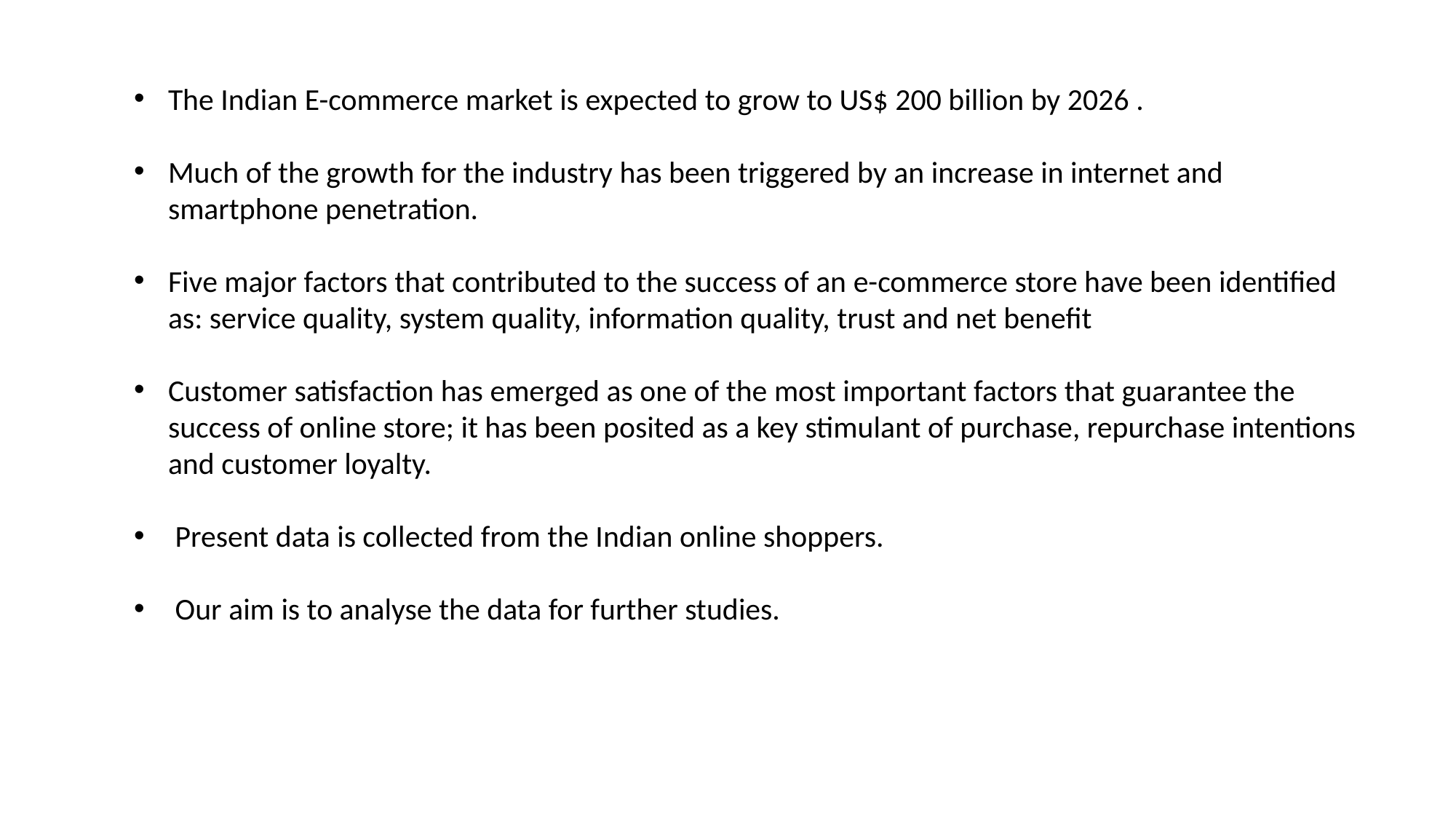

The Indian E-commerce market is expected to grow to US$ 200 billion by 2026 .

Much of the growth for the industry has been triggered by an increase in internet and smartphone penetration.

Five major factors that contributed to the success of an e-commerce store have been identified as: service quality, system quality, information quality, trust and net benefit

Customer satisfaction has emerged as one of the most important factors that guarantee the success of online store; it has been posited as a key stimulant of purchase, repurchase intentions and customer loyalty.

Present data is collected from the Indian online shoppers.

Our aim is to analyse the data for further studies.